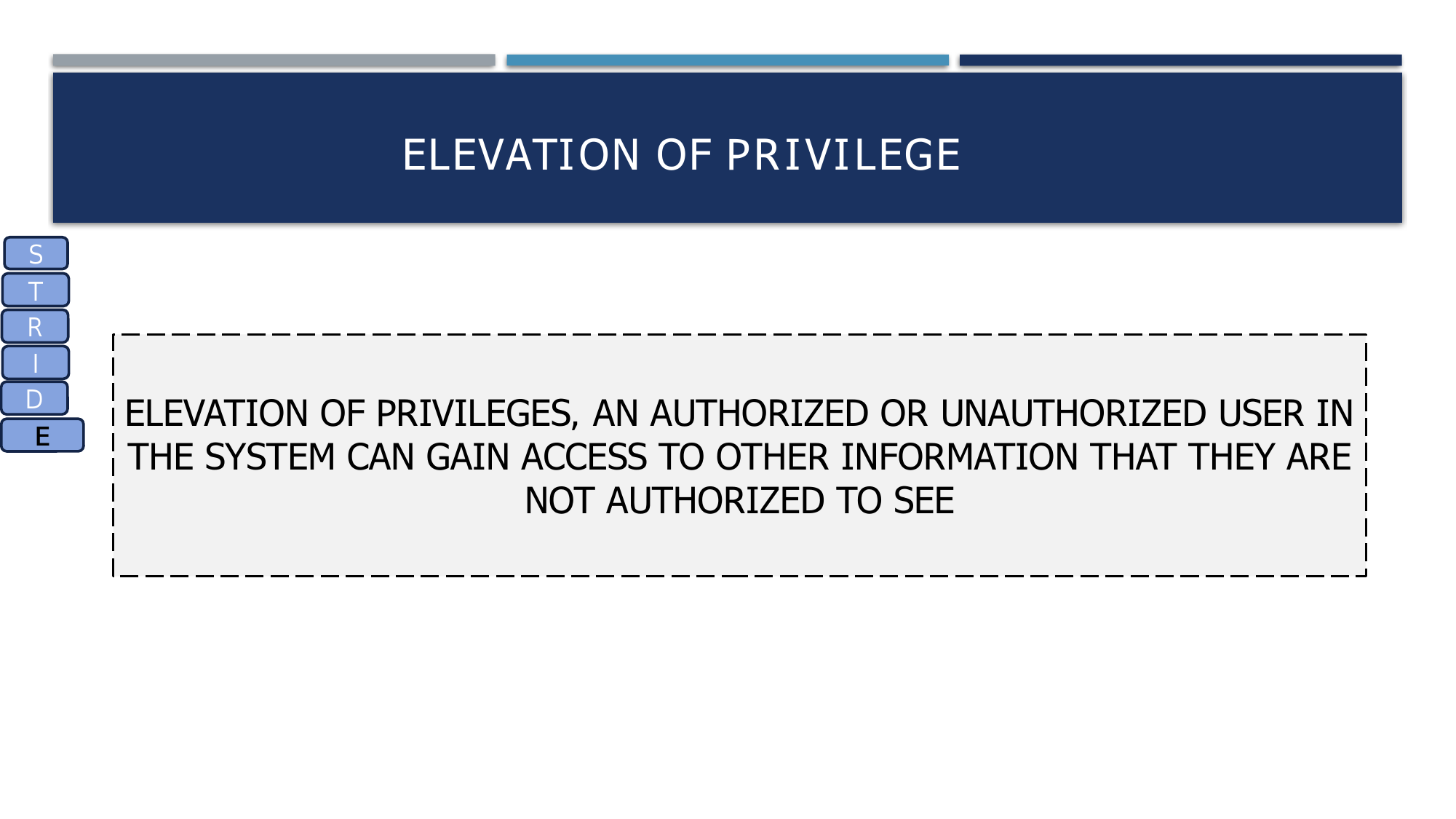

# Elevation of privilege
S
T
R
elevation of privileges, an authorized or unauthorized user in the system can gain access to other information that they are not authorized to see
I
D
E